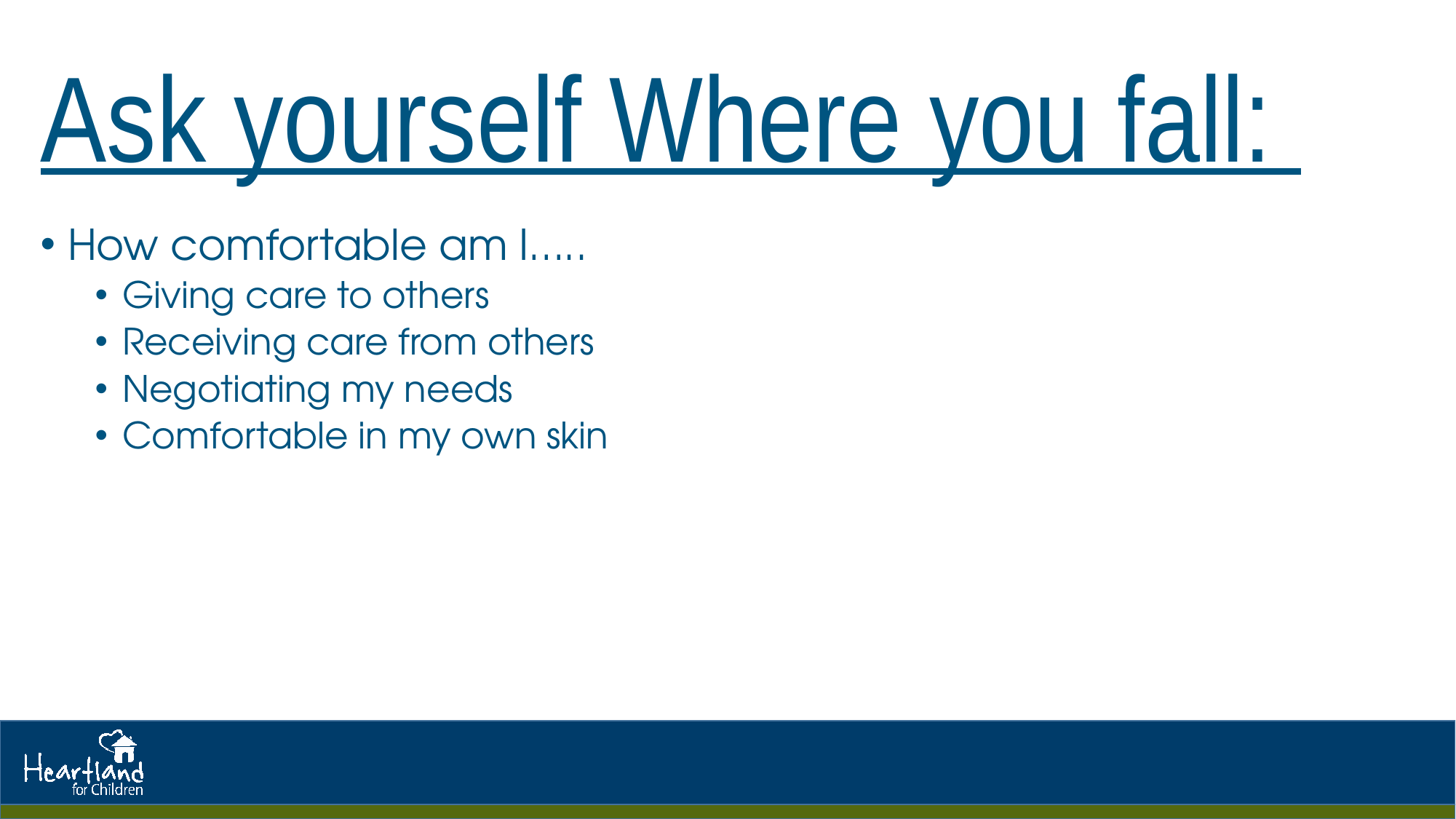

# Ask yourself Where you fall:
How comfortable am I…..
Giving care to others
Receiving care from others
Negotiating my needs
Comfortable in my own skin